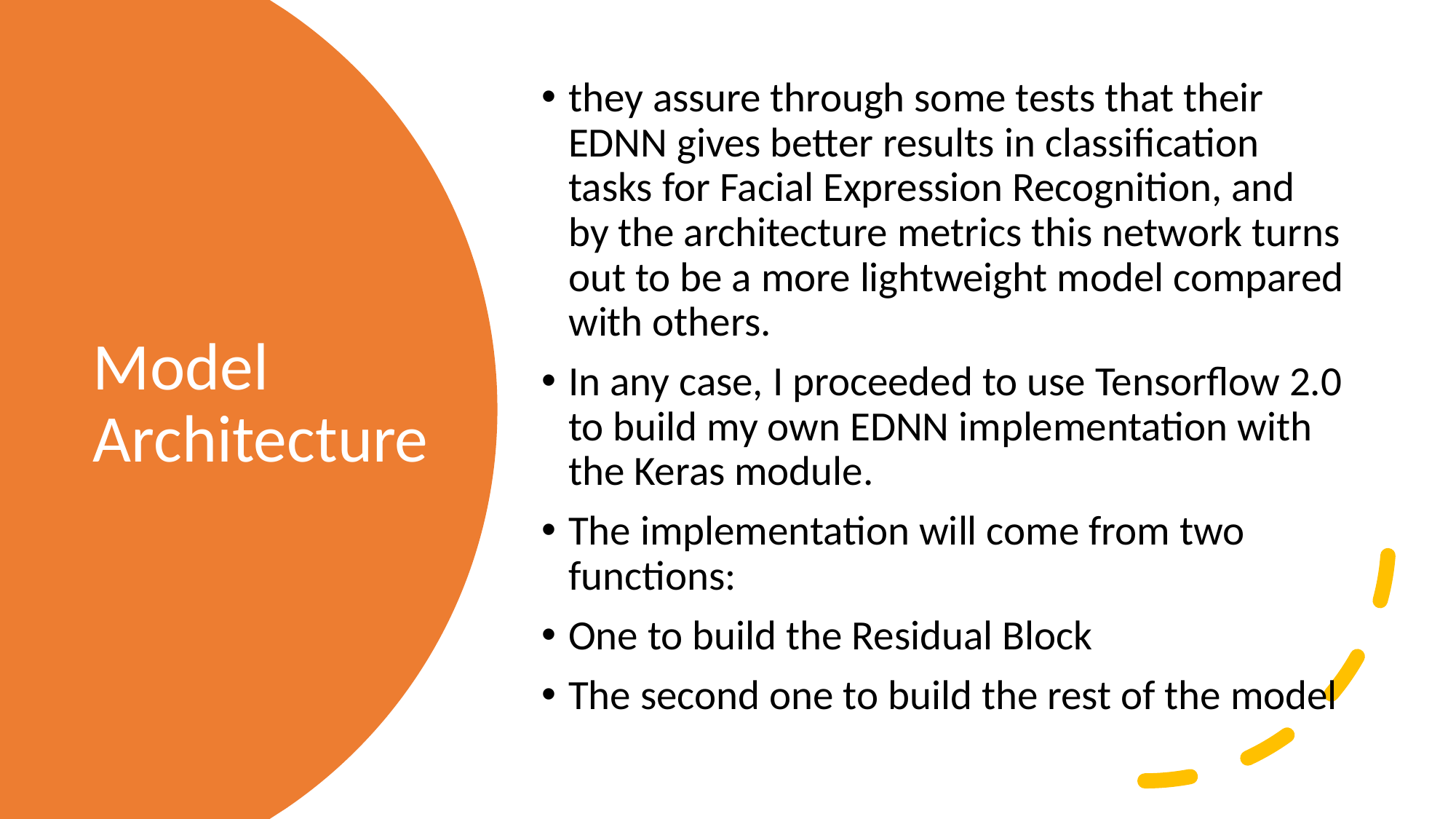

they assure through some tests that their EDNN gives better results in classification tasks for Facial Expression Recognition, and by the architecture metrics this network turns out to be a more lightweight model compared with others.
In any case, I proceeded to use Tensorflow 2.0 to build my own EDNN implementation with the Keras module.
The implementation will come from two functions:
One to build the Residual Block
The second one to build the rest of the model

# Model Architecture